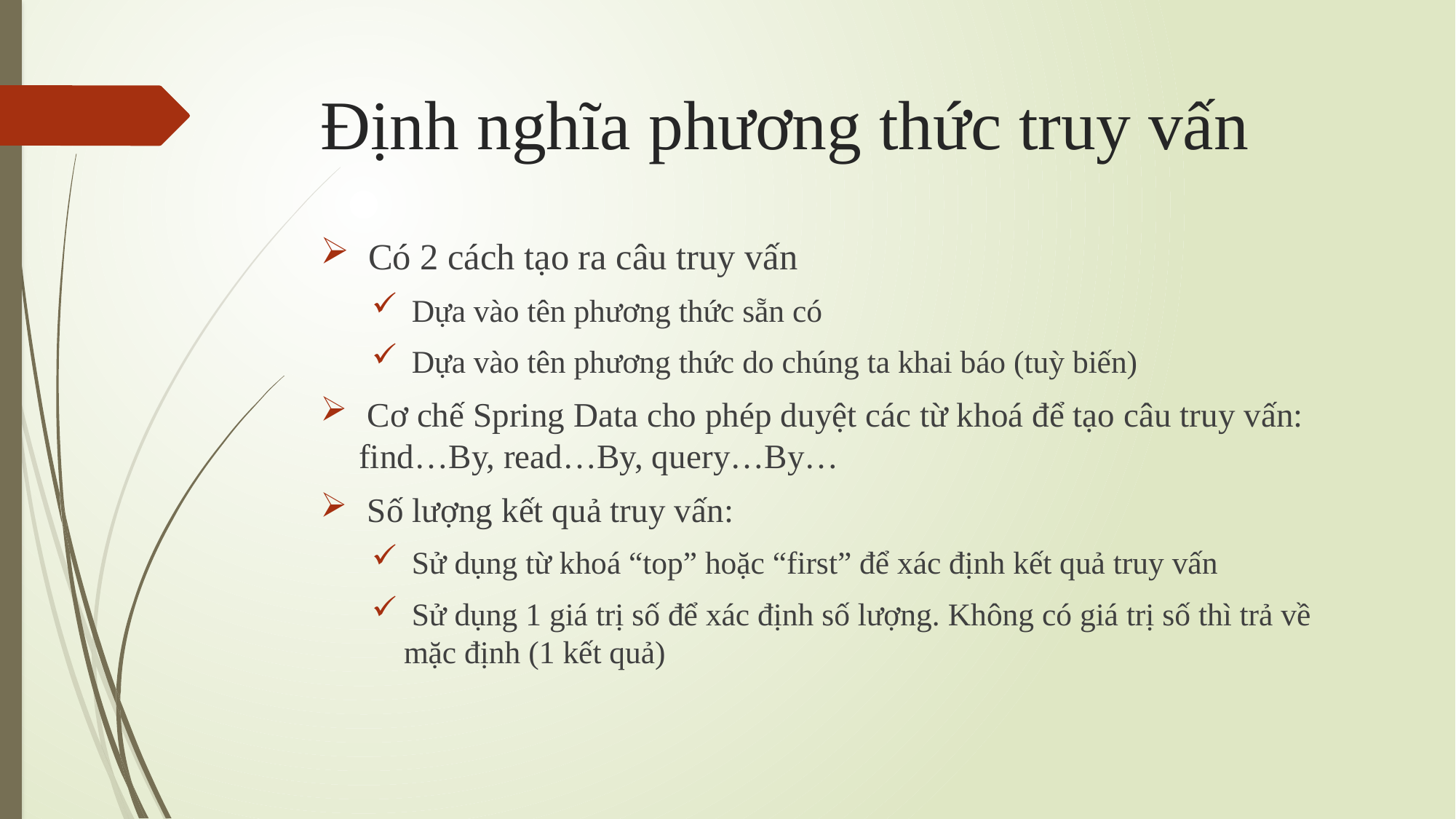

# Định nghĩa phương thức truy vấn
 Có 2 cách tạo ra câu truy vấn
 Dựa vào tên phương thức sẵn có
 Dựa vào tên phương thức do chúng ta khai báo (tuỳ biến)
 Cơ chế Spring Data cho phép duyệt các từ khoá để tạo câu truy vấn: find…By, read…By, query…By…
 Số lượng kết quả truy vấn:
 Sử dụng từ khoá “top” hoặc “first” để xác định kết quả truy vấn
 Sử dụng 1 giá trị số để xác định số lượng. Không có giá trị số thì trả về mặc định (1 kết quả)